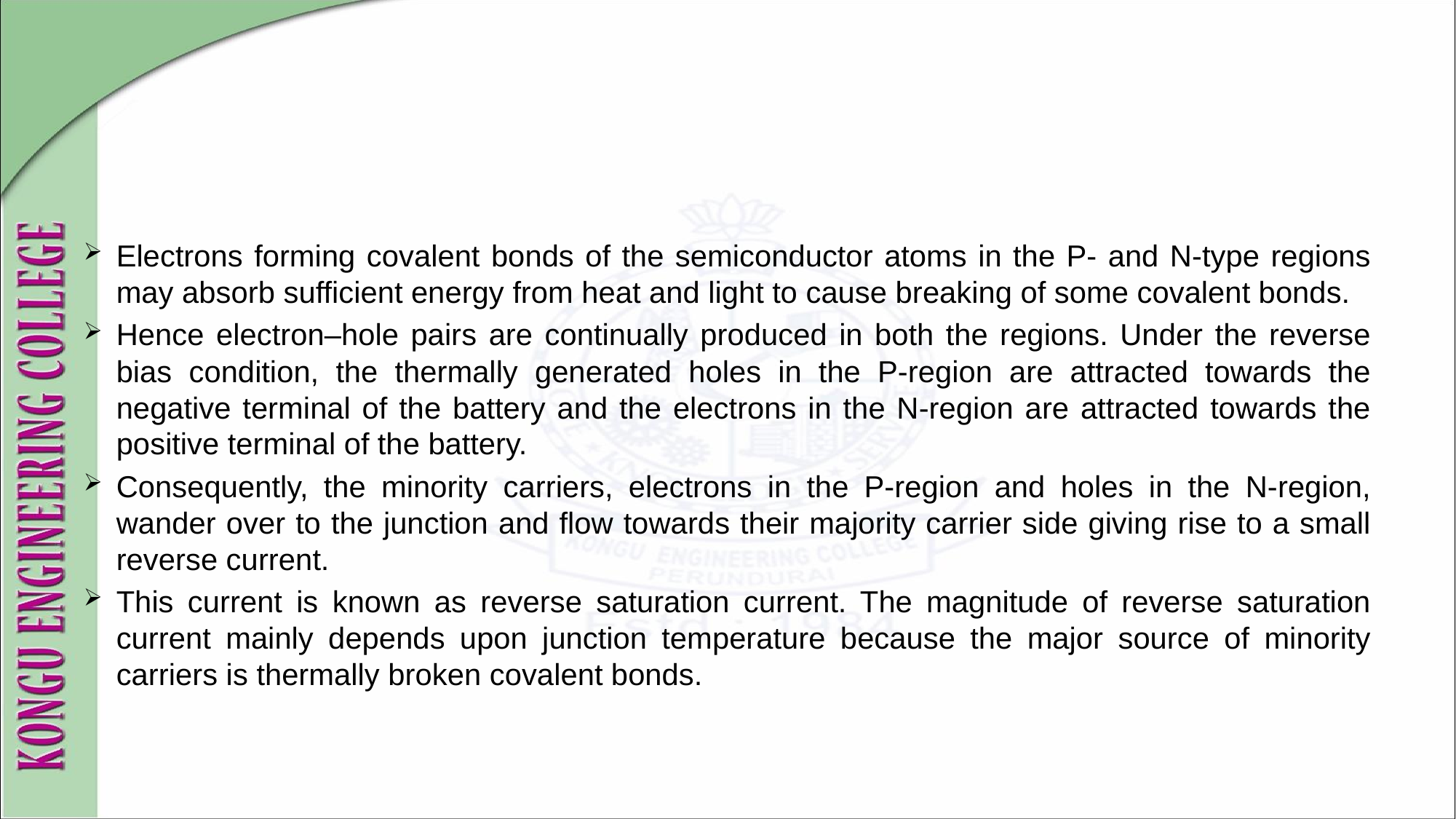

#
Electrons forming covalent bonds of the semiconductor atoms in the P- and N-type regions may absorb sufficient energy from heat and light to cause breaking of some covalent bonds.
Hence electron–hole pairs are continually produced in both the regions. Under the reverse bias condition, the thermally generated holes in the P-region are attracted towards the negative terminal of the battery and the electrons in the N-region are attracted towards the positive terminal of the battery.
Consequently, the minority carriers, electrons in the P-region and holes in the N-region, wander over to the junction and flow towards their majority carrier side giving rise to a small reverse current.
This current is known as reverse saturation current. The magnitude of reverse saturation current mainly depends upon junction temperature because the major source of minority carriers is thermally broken covalent bonds.